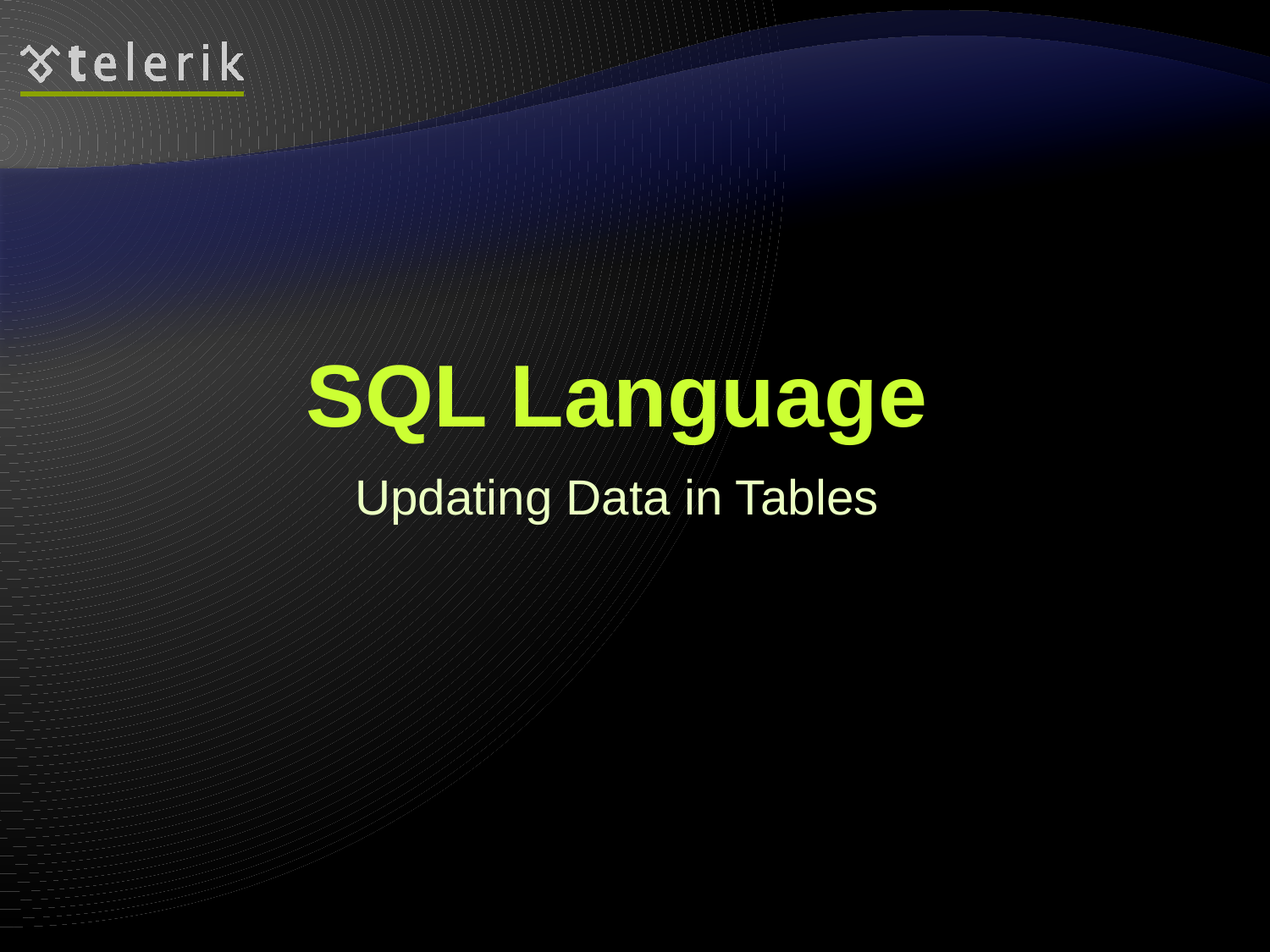

# SQL Language
Updating Data in Tables